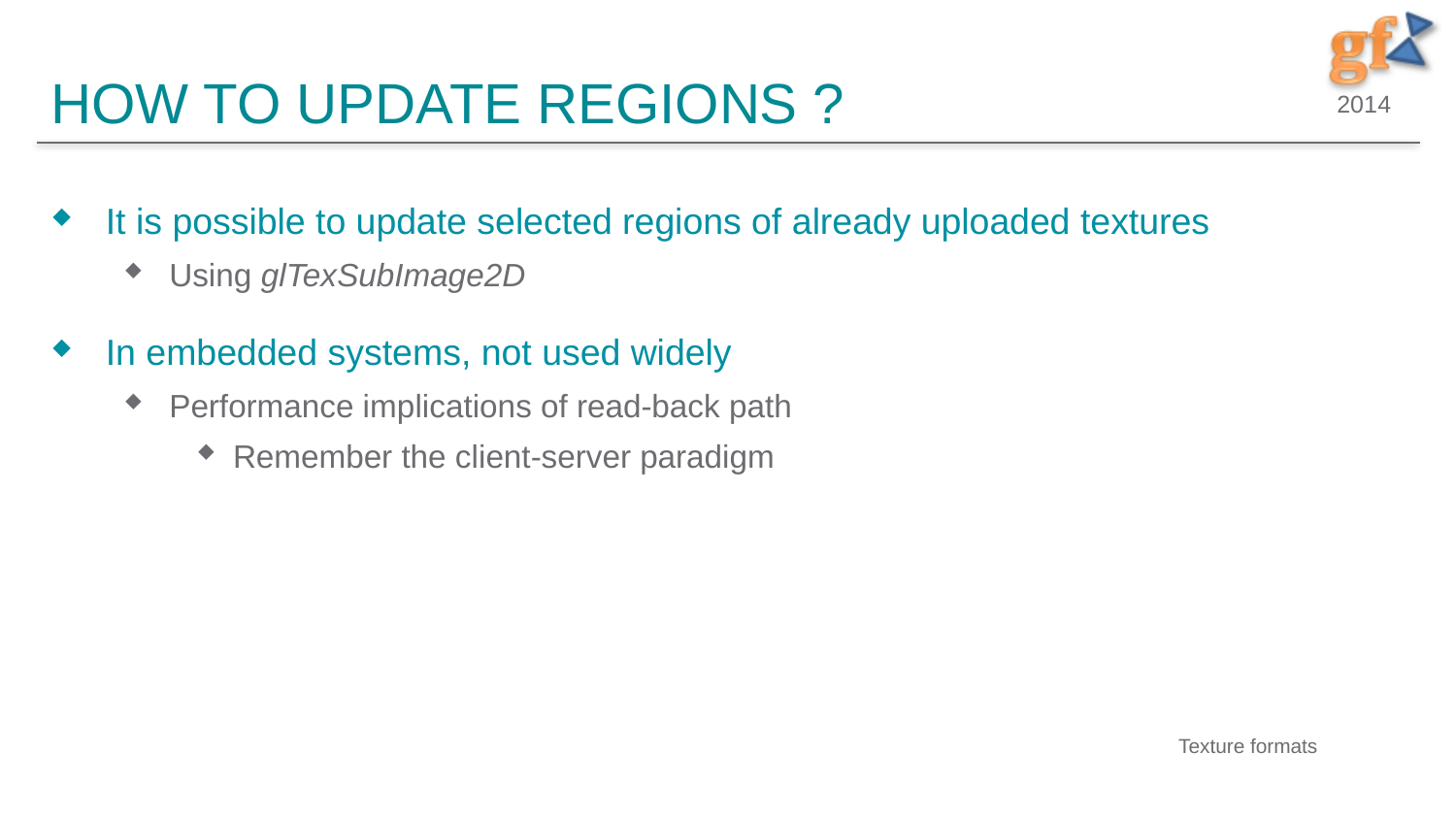

# How to update regions ?
It is possible to update selected regions of already uploaded textures
Using glTexSubImage2D
In embedded systems, not used widely
Performance implications of read-back path
Remember the client-server paradigm
Texture formats
6